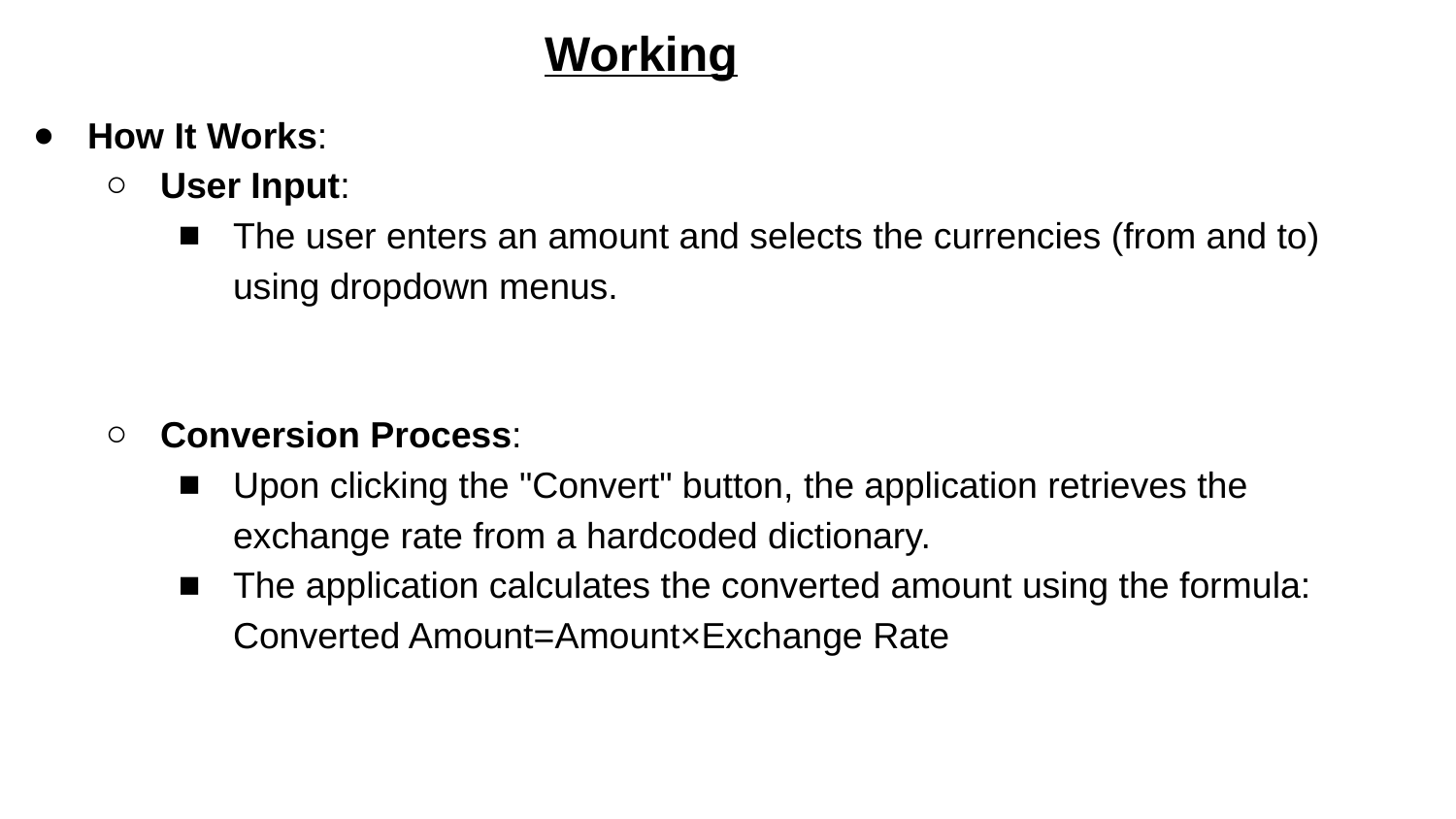

Working
How It Works:
User Input:
The user enters an amount and selects the currencies (from and to) using dropdown menus.

Conversion Process:
Upon clicking the "Convert" button, the application retrieves the exchange rate from a hardcoded dictionary.
The application calculates the converted amount using the formula: Converted Amount=Amount×Exchange Rate